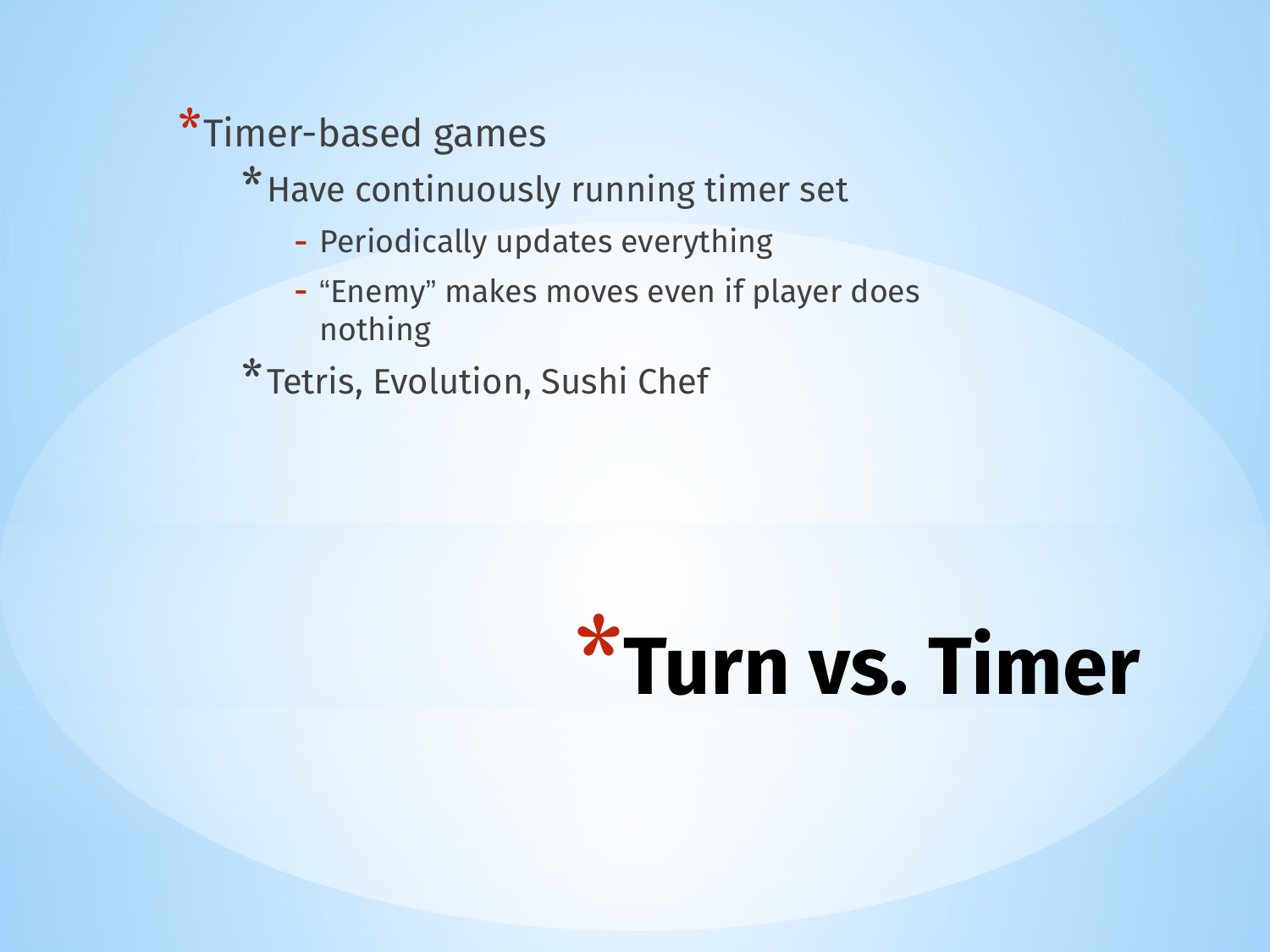

Timer-based games
Have continuously running timer set
Periodically updates everything
“Enemy” makes moves even if player does nothing
Tetris, Evolution, Sushi Chef
# Turn vs. Timer